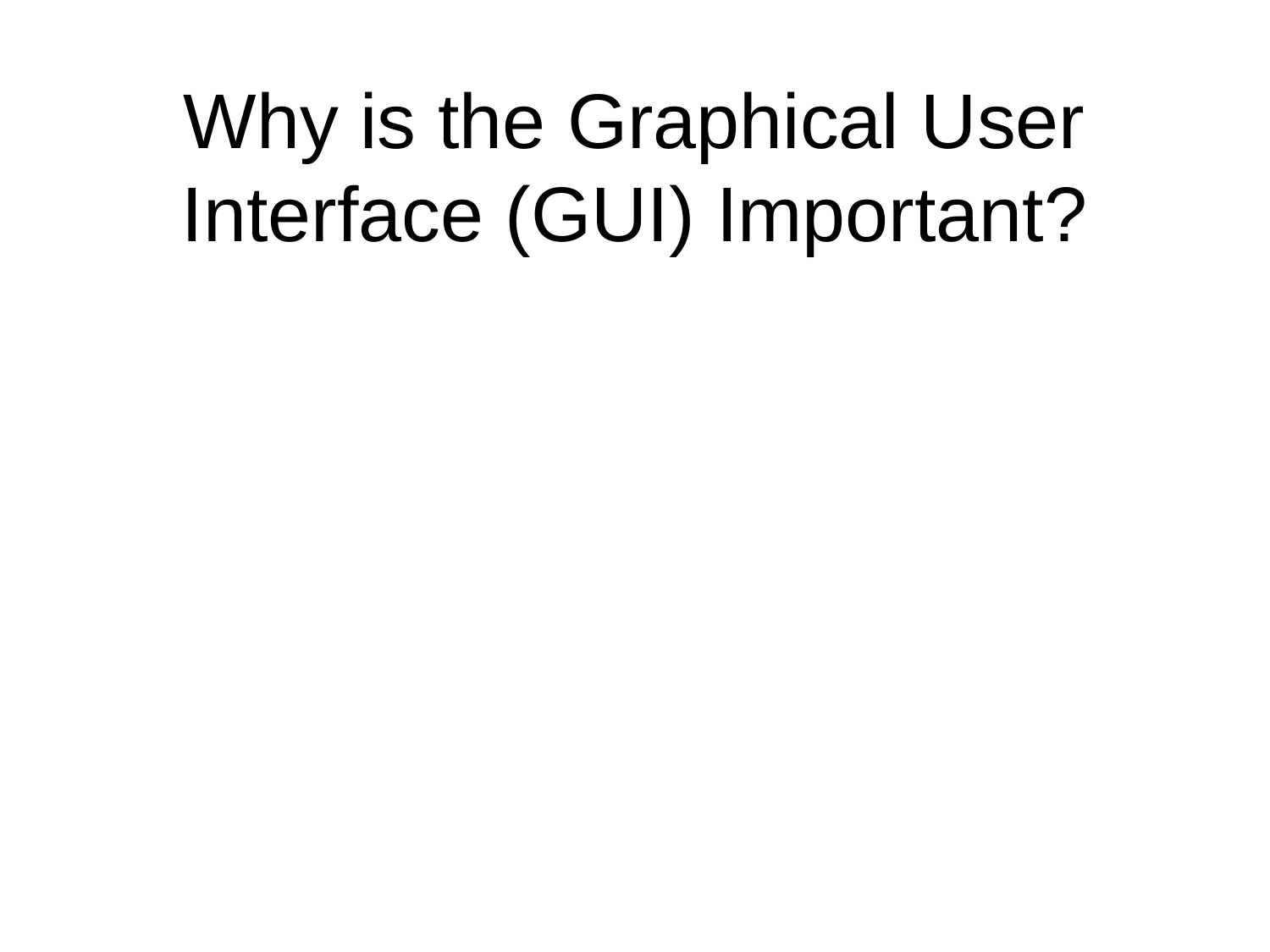

# Why is the Graphical User Interface (GUI) Important?